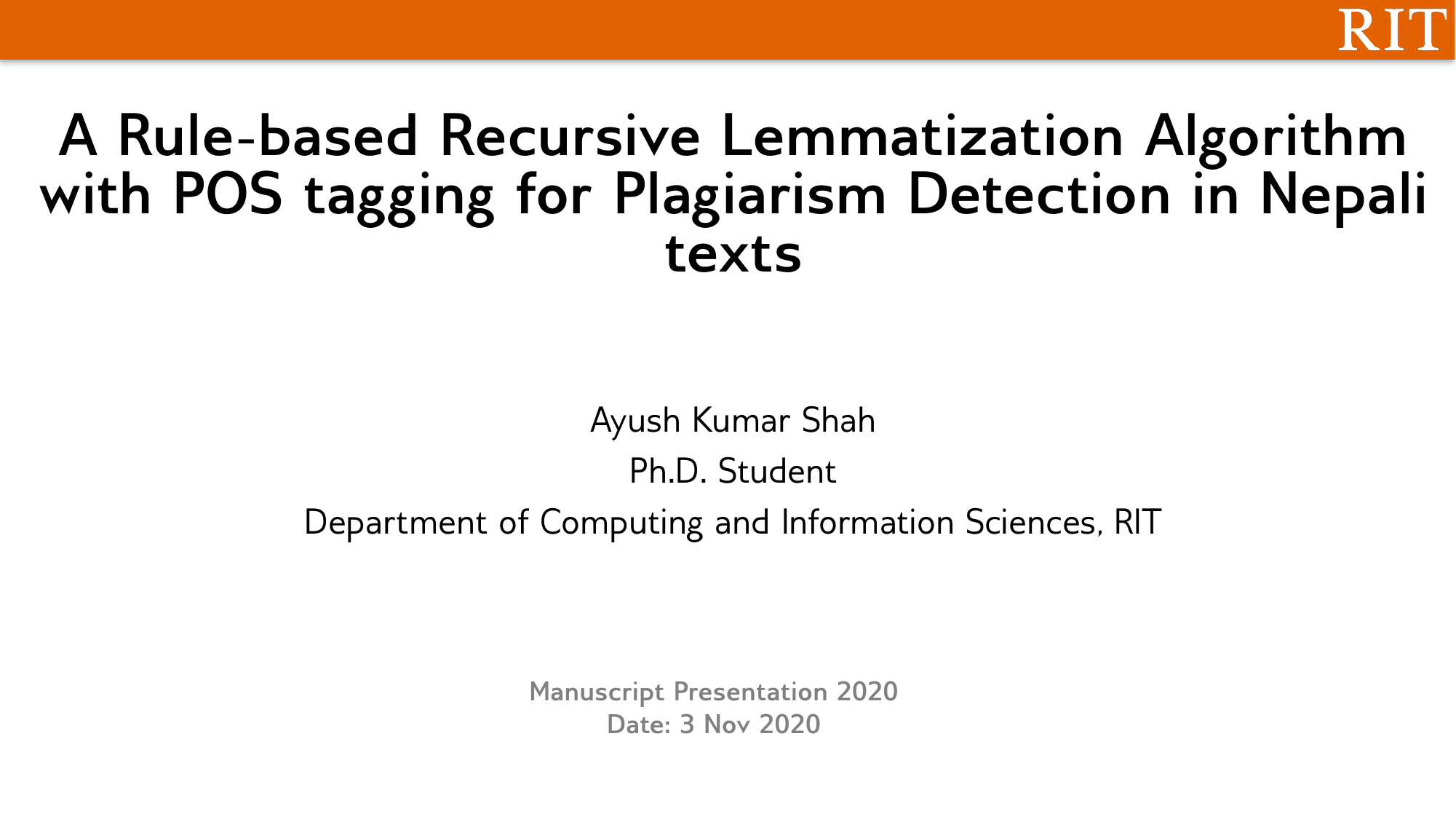

A Rule-based Recursive Lemmatization Algorithm with POS tagging for Plagiarism Detection in Nepali texts
Ayush Kumar Shah
Ph.D. Student
Department of Computing and Information Sciences, RIT

Manuscript Presentation 2020
Date: 3 Nov 2020